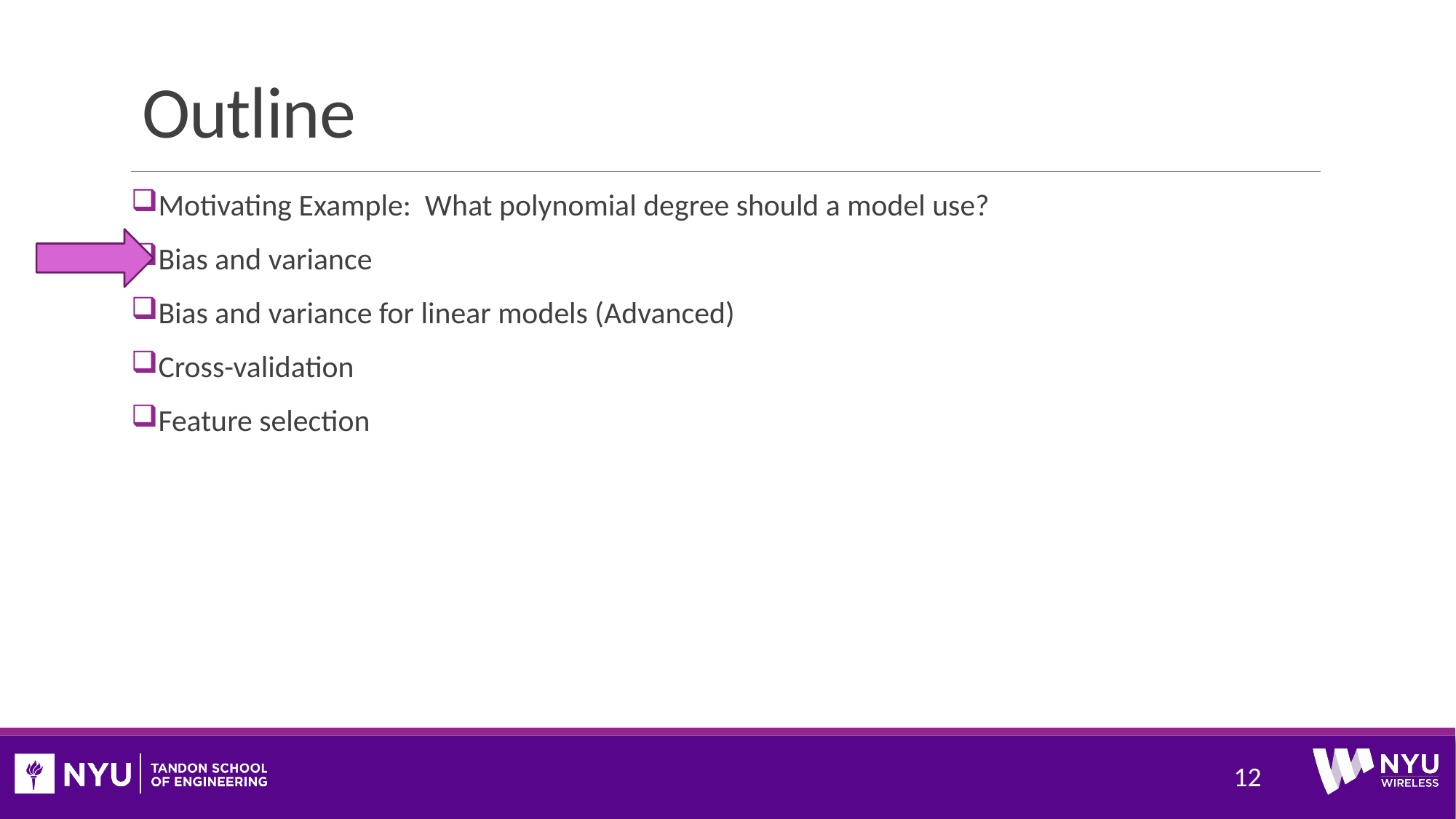

# Outline
Motivating Example:  What polynomial degree should a model use?
Bias and variance
Bias and variance for linear models (Advanced)
Cross-validation
Feature selection

12